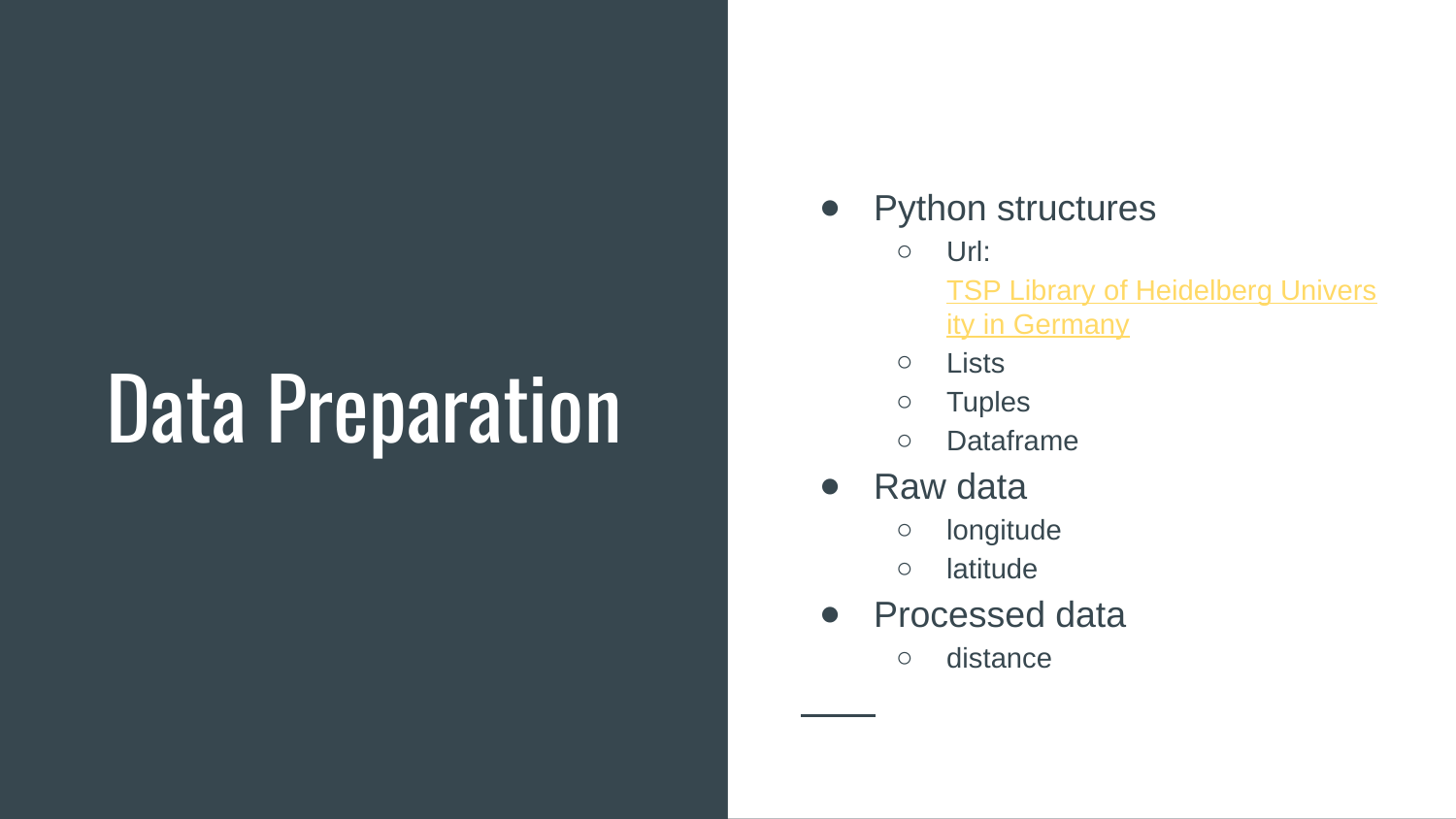

Python structures
Url: TSP Library of Heidelberg University in Germany
Lists
Tuples
Dataframe
Raw data
longitude
latitude
Processed data
distance
# Data Preparation